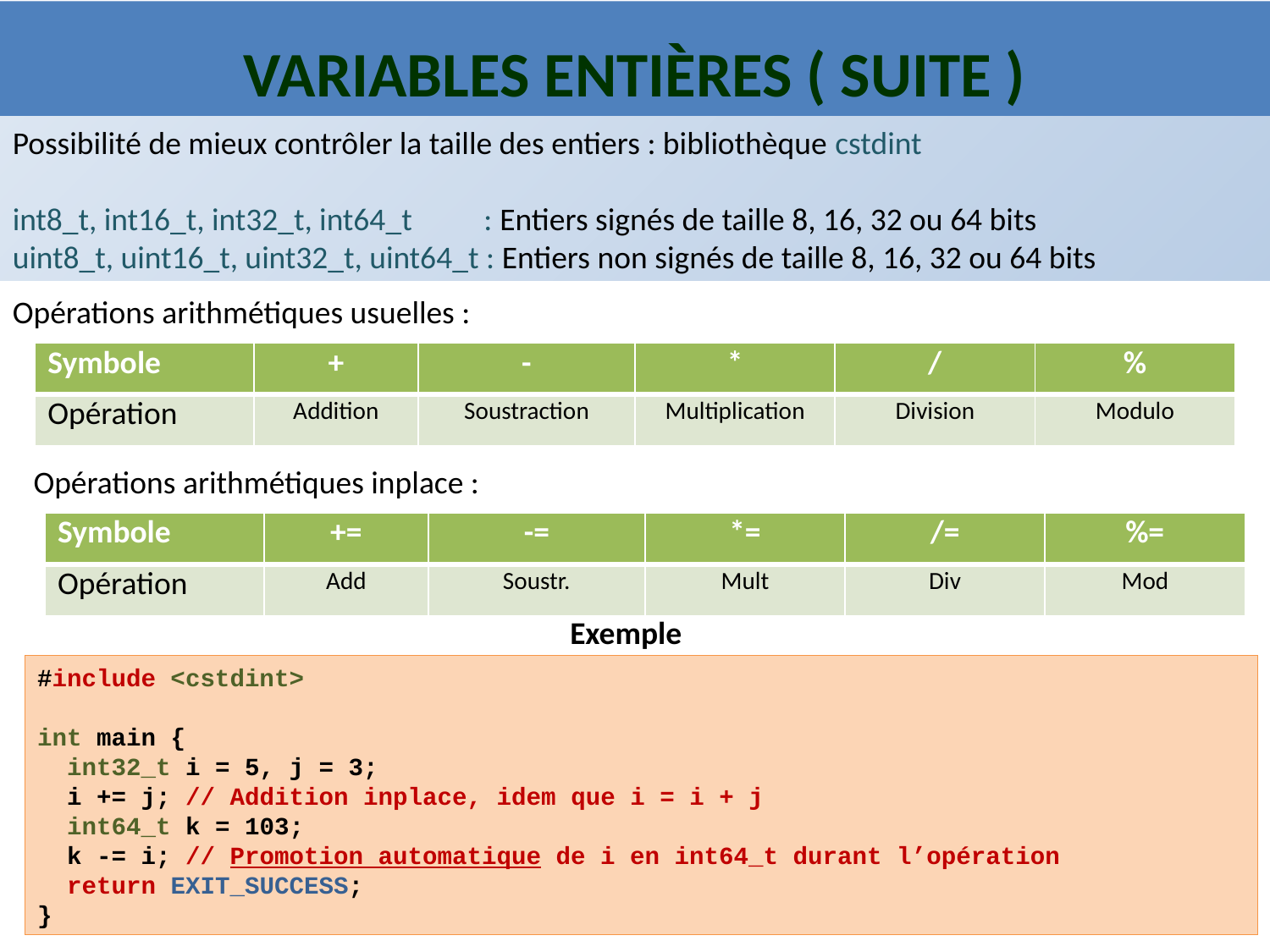

# Variables entières ( Suite )
Possibilité de mieux contrôler la taille des entiers : bibliothèque cstdint

int8_t, int16_t, int32_t, int64_t          : Entiers signés de taille 8, 16, 32 ou 64 bits
uint8_t, uint16_t, uint32_t, uint64_t : Entiers non signés de taille 8, 16, 32 ou 64 bits
Opérations arithmétiques usuelles :
| Symbole | + | - | \* | / | % |
| --- | --- | --- | --- | --- | --- |
| Opération | Addition | Soustraction | Multiplication | Division | Modulo |
Opérations arithmétiques inplace :
| Symbole | += | -= | \*= | /= | %= |
| --- | --- | --- | --- | --- | --- |
| Opération | Add | Soustr. | Mult | Div | Mod |
Exemple
#include <cstdint>

int main {
  int32_t i = 5, j = 3;
  i += j; // Addition inplace, idem que i = i + j
  int64_t k = 103;
  k -= i; // Promotion automatique de i en int64_t durant l’opération
  return EXIT_SUCCESS;
}